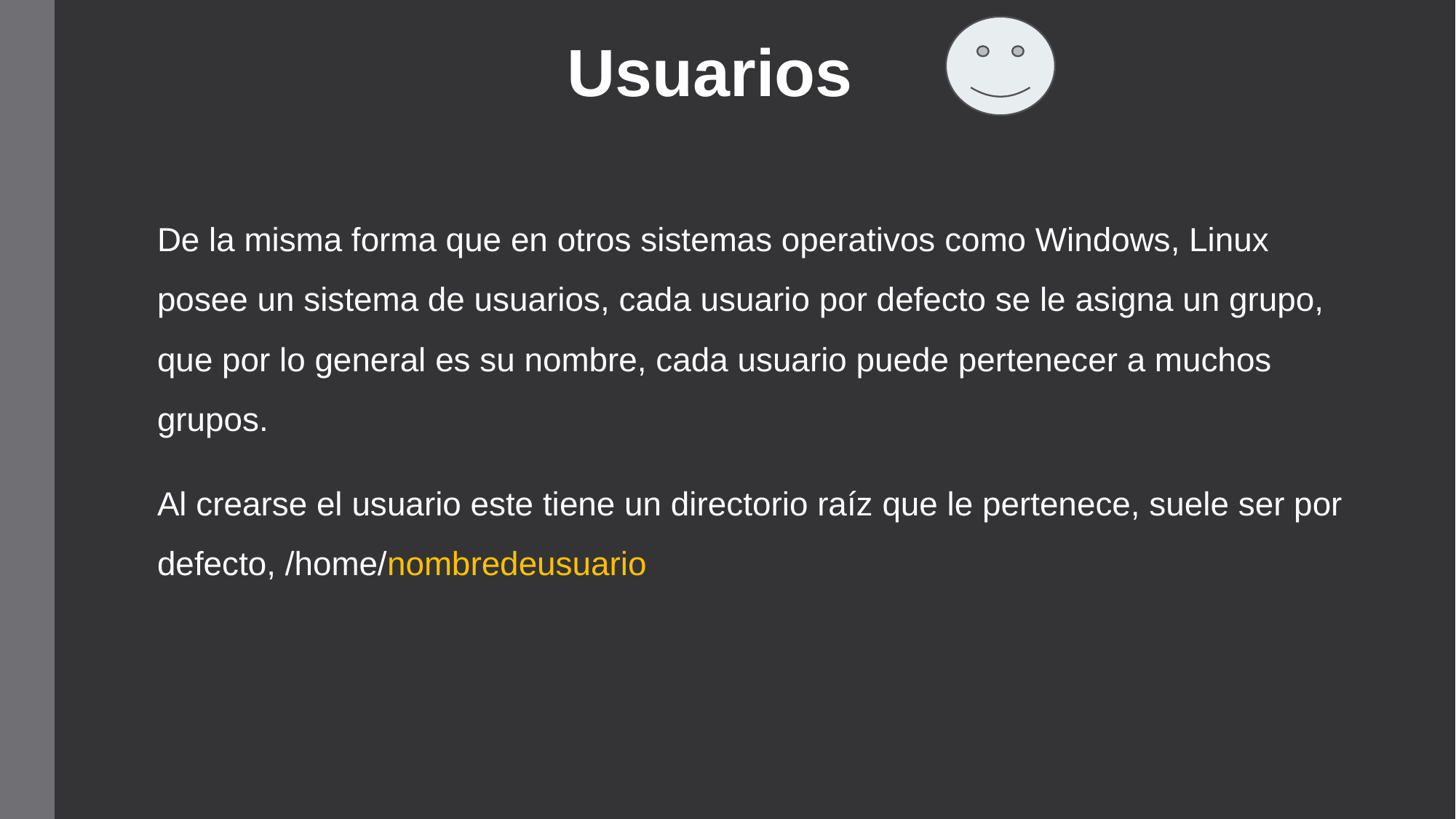

# Usuarios
De la misma forma que en otros sistemas operativos como Windows, Linux posee un sistema de usuarios, cada usuario por defecto se le asigna un grupo, que por lo general es su nombre, cada usuario puede pertenecer a muchos grupos.
Al crearse el usuario este tiene un directorio raíz que le pertenece, suele ser por defecto, /home/nombredeusuario